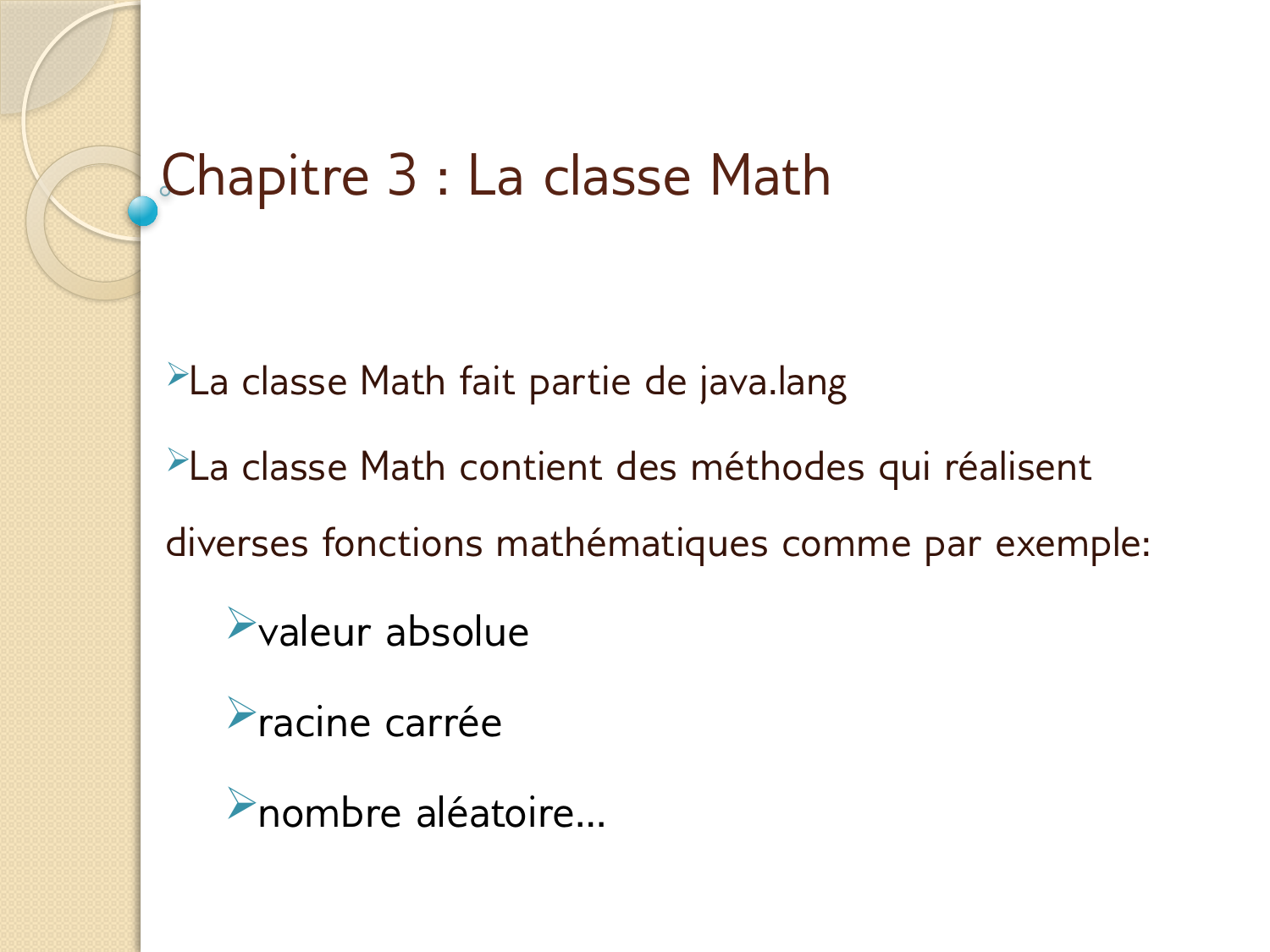

# Chapitre 3 : La classe Math
La classe Math fait partie de java.lang
La classe Math contient des méthodes qui réalisent diverses fonctions mathématiques comme par exemple:
valeur absolue
racine carrée
nombre aléatoire…